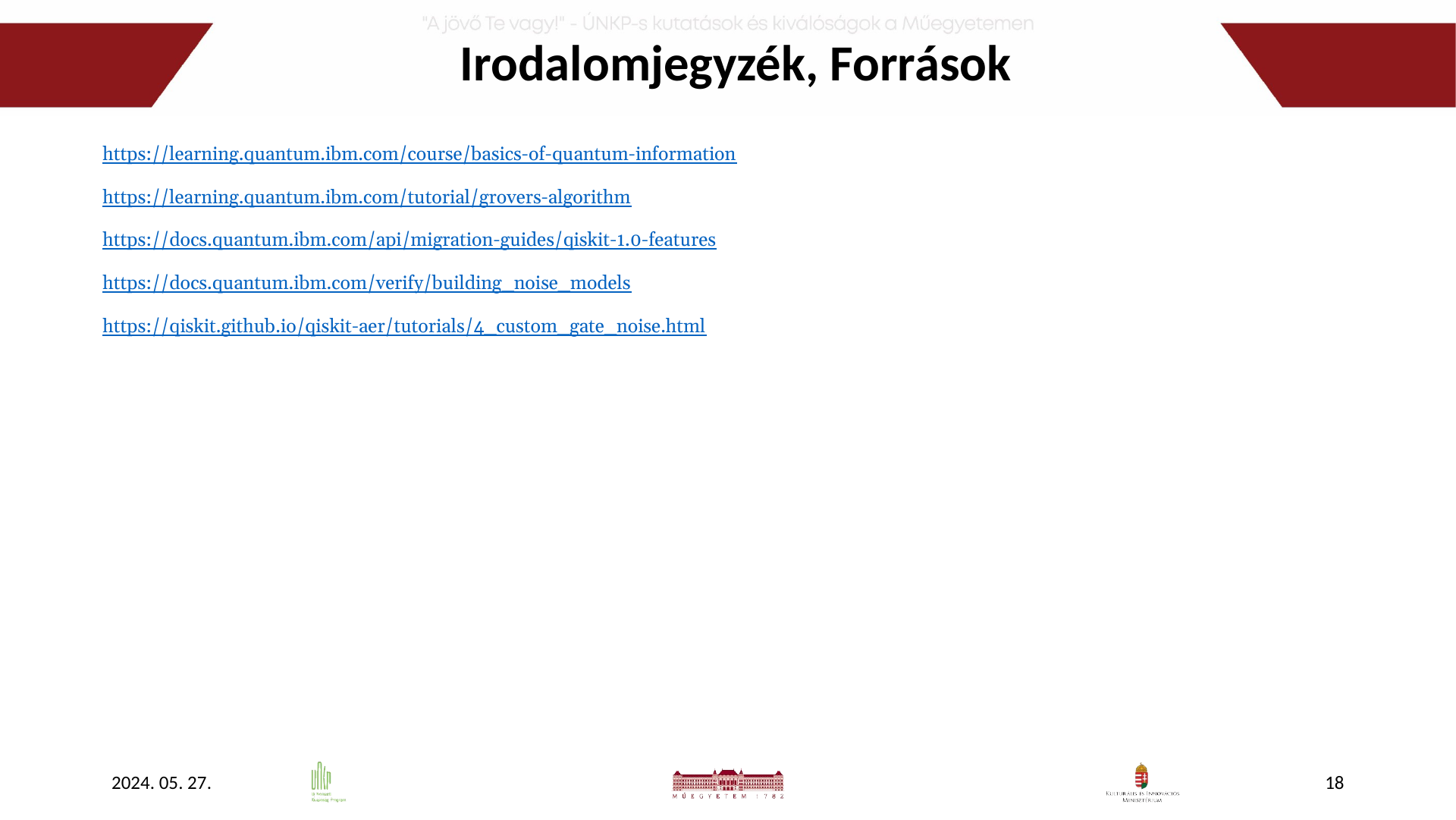

Irodalomjegyzék, Források
https://learning.quantum.ibm.com/course/basics-of-quantum-information
https://learning.quantum.ibm.com/tutorial/grovers-algorithm
https://docs.quantum.ibm.com/api/migration-guides/qiskit-1.0-features
https://docs.quantum.ibm.com/verify/building_noise_models
https://qiskit.github.io/qiskit-aer/tutorials/4_custom_gate_noise.html

2024. 05. 27.
18